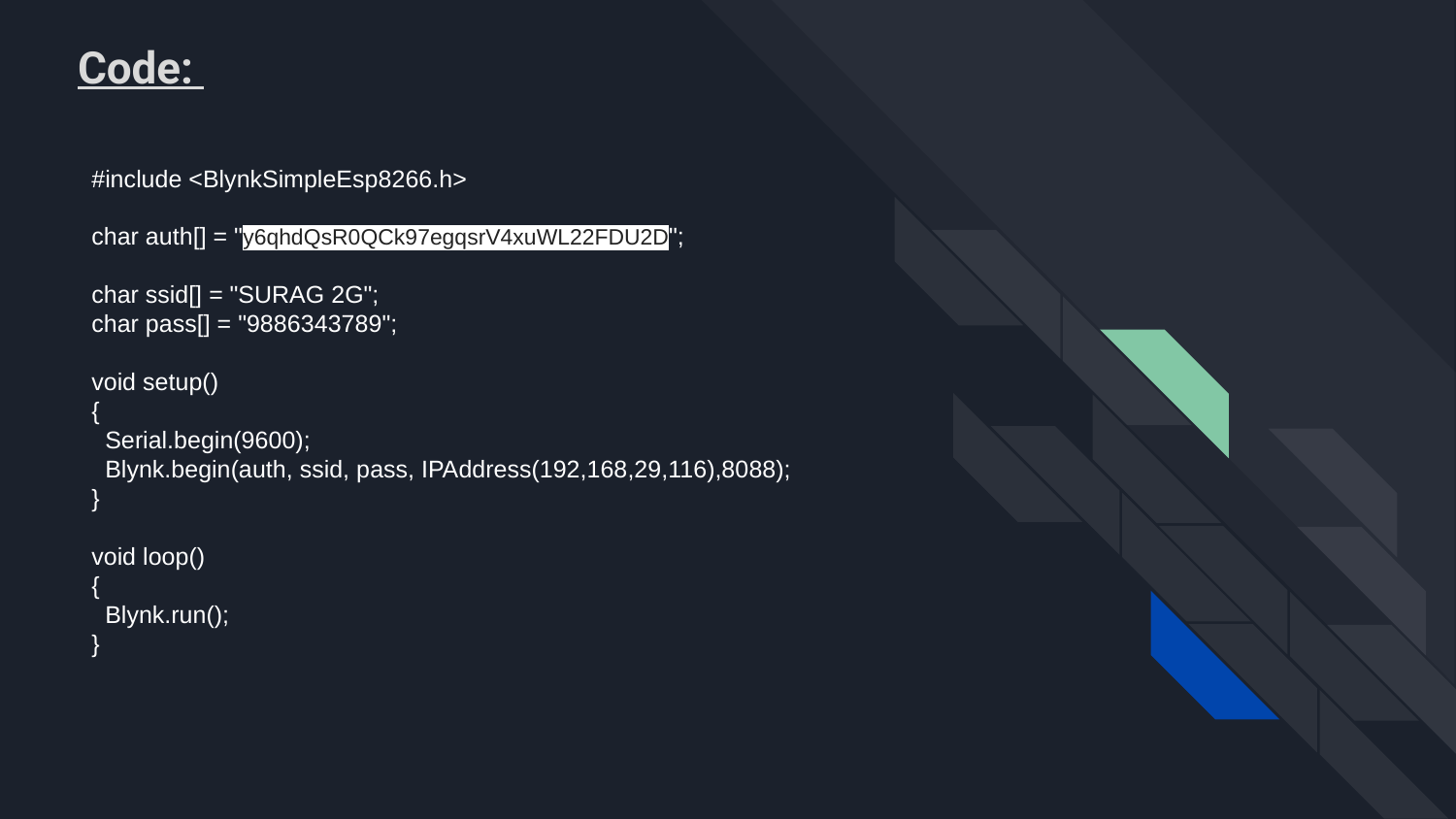

Code:
#include <BlynkSimpleEsp8266.h>

char auth[] = "y6qhdQsR0QCk97egqsrV4xuWL22FDU2D";

char ssid[] = "SURAG 2G";
char pass[] = "9886343789";

void setup()
{
  Serial.begin(9600);
  Blynk.begin(auth, ssid, pass, IPAddress(192,168,29,116),8088);
}

void loop()
{
  Blynk.run();
}